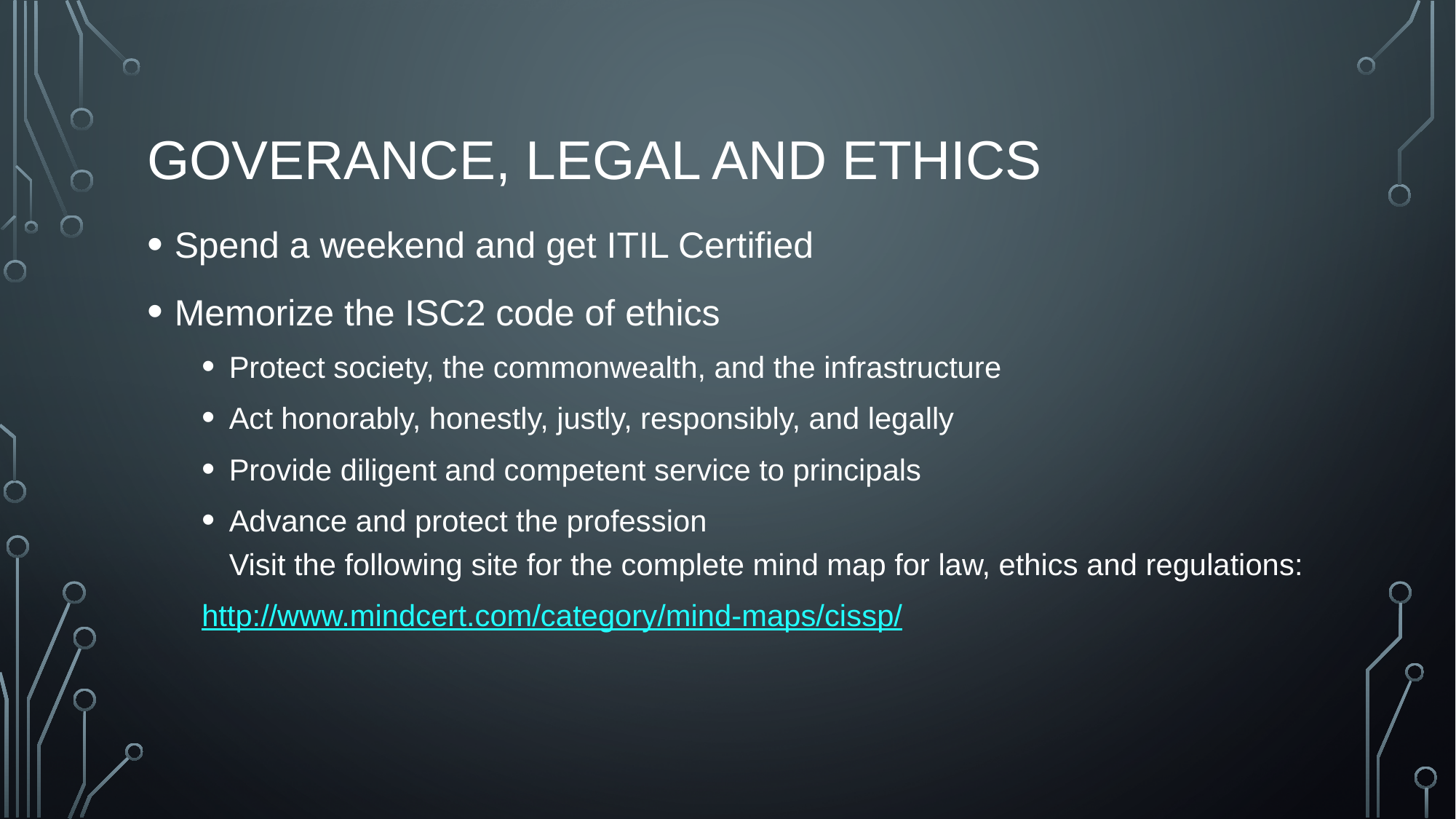

# GOVERANCE, Legal and Ethics
Spend a weekend and get ITIL Certified
Memorize the ISC2 code of ethics
Protect society, the commonwealth, and the infrastructure
Act honorably, honestly, justly, responsibly, and legally
Provide diligent and competent service to principals
Advance and protect the profession
Visit the following site for the complete mind map for law, ethics and regulations:
http://www.mindcert.com/category/mind-maps/cissp/